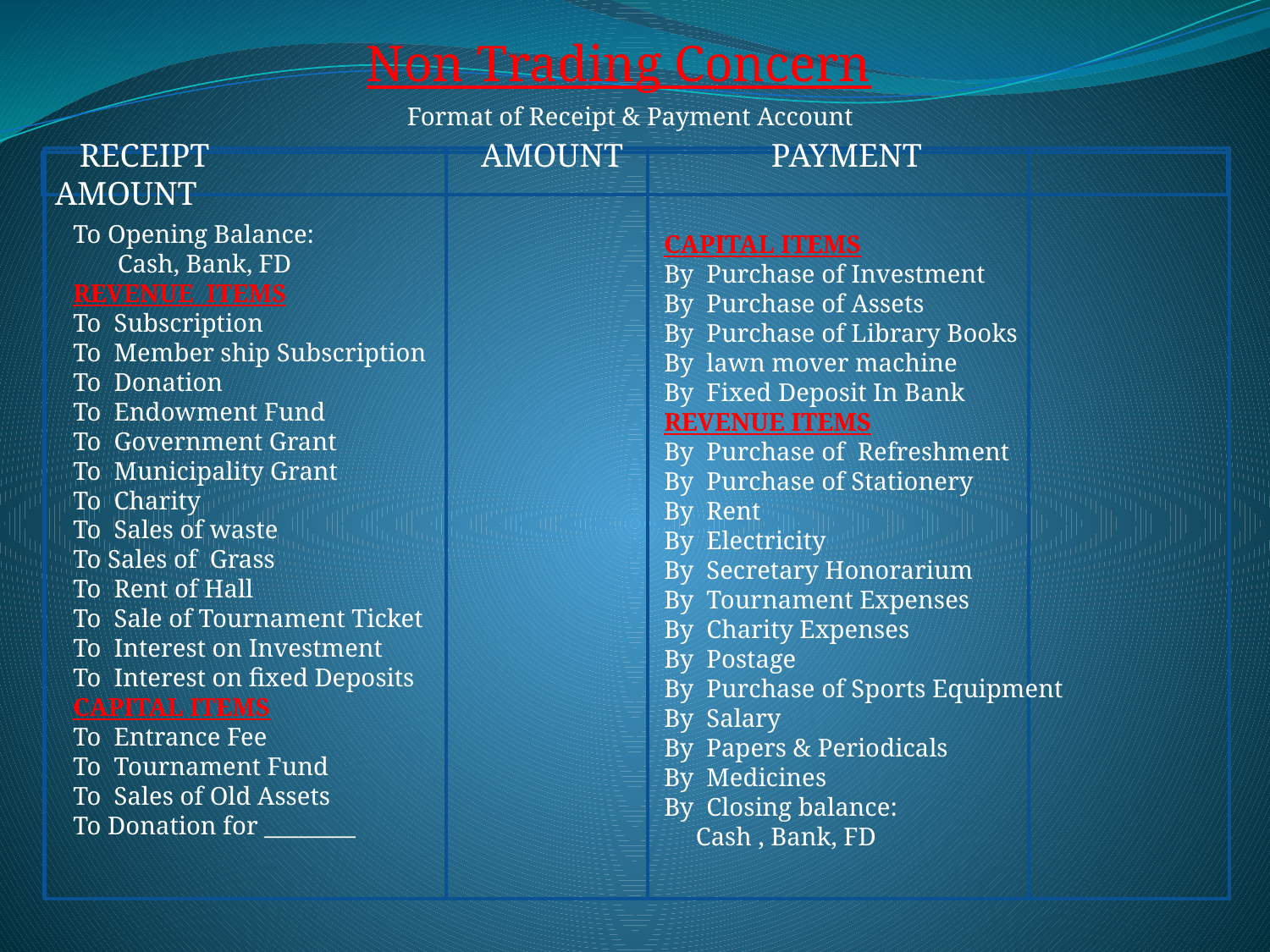

Non Trading Concern
Format of Receipt & Payment Account

   RECEIPT                                 AMOUNT                  PAYMENT                     AMOUNT
To Opening Balance:
       Cash, Bank, FD
REVENUE  ITEMS
To  Subscription
To  Member ship Subscription
To  Donation
To  Endowment Fund
To  Government Grant
To  Municipality Grant
To  Charity
To  Sales of waste
To Sales of  Grass
To  Rent of Hall
To  Sale of Tournament Ticket
To  Interest on Investment
To  Interest on fixed Deposits
CAPITAL ITEMS
To  Entrance Fee
To  Tournament Fund
To  Sales of Old Assets
To Donation for ________
CAPITAL ITEMS
By  Purchase of Investment
By  Purchase of Assets
By  Purchase of Library Books
By  lawn mover machine
By  Fixed Deposit In Bank
REVENUE ITEMS
By  Purchase of  Refreshment
By  Purchase of Stationery
By  Rent
By  Electricity
By  Secretary Honorarium
By  Tournament Expenses
By  Charity Expenses
By  Postage
By  Purchase of Sports Equipment
By  Salary
By  Papers & Periodicals
By  Medicines
By  Closing balance:
     Cash , Bank, FD